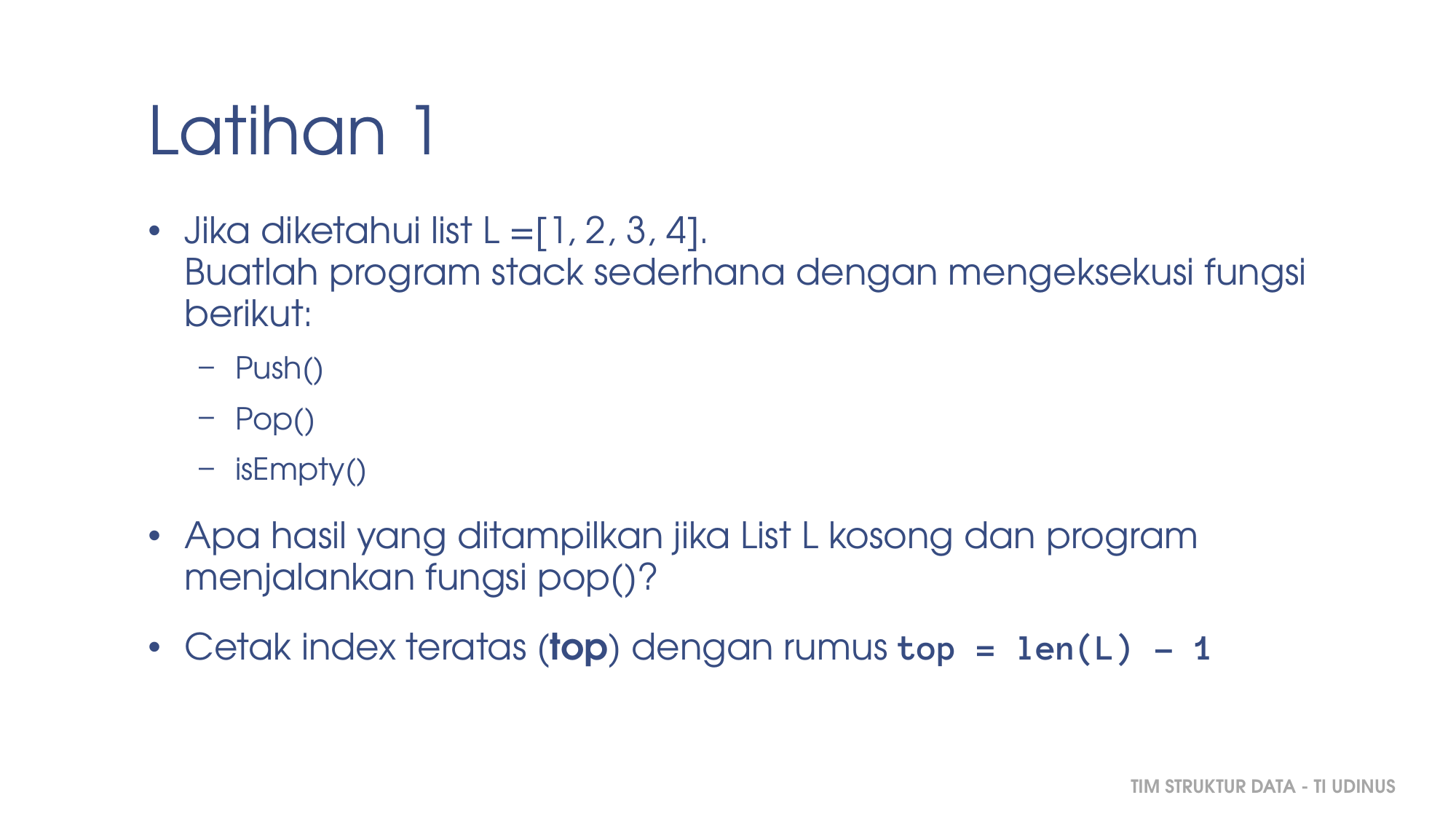

# Latihan 1
Jika diketahui list L =[1, 2, 3, 4].
Buatlah program stack sederhana dengan mengeksekusi fungsi berikut:
Push()
Pop()
isEmpty()
Apa hasil yang ditampilkan jika List L kosong dan program menjalankan fungsi pop()?
Cetak index teratas (top) dengan rumus top = len(L) - 1